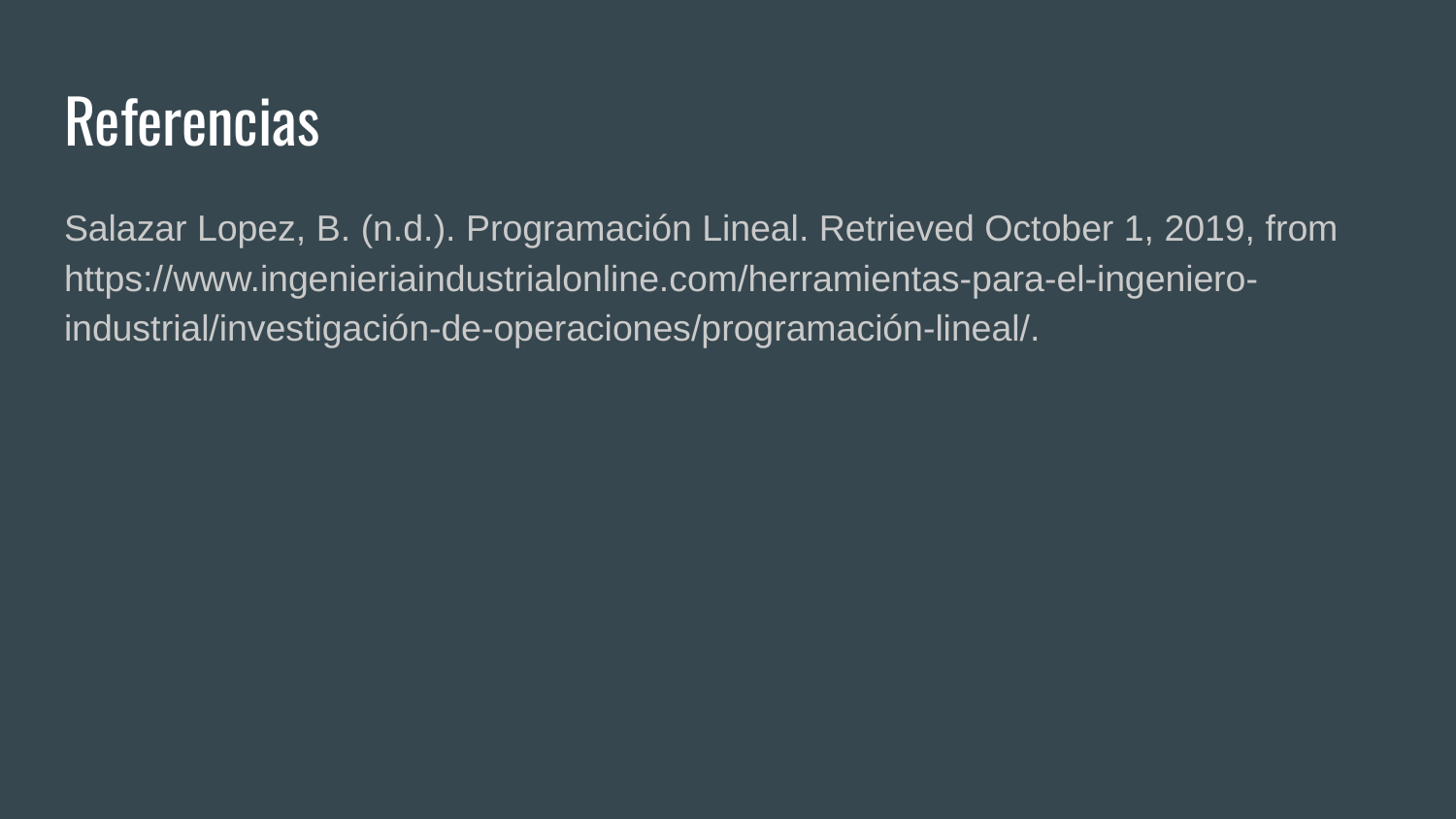

# Referencias
Salazar Lopez, B. (n.d.). Programación Lineal. Retrieved October 1, 2019, from https://www.ingenieriaindustrialonline.com/herramientas-para-el-ingeniero-industrial/investigación-de-operaciones/programación-lineal/.